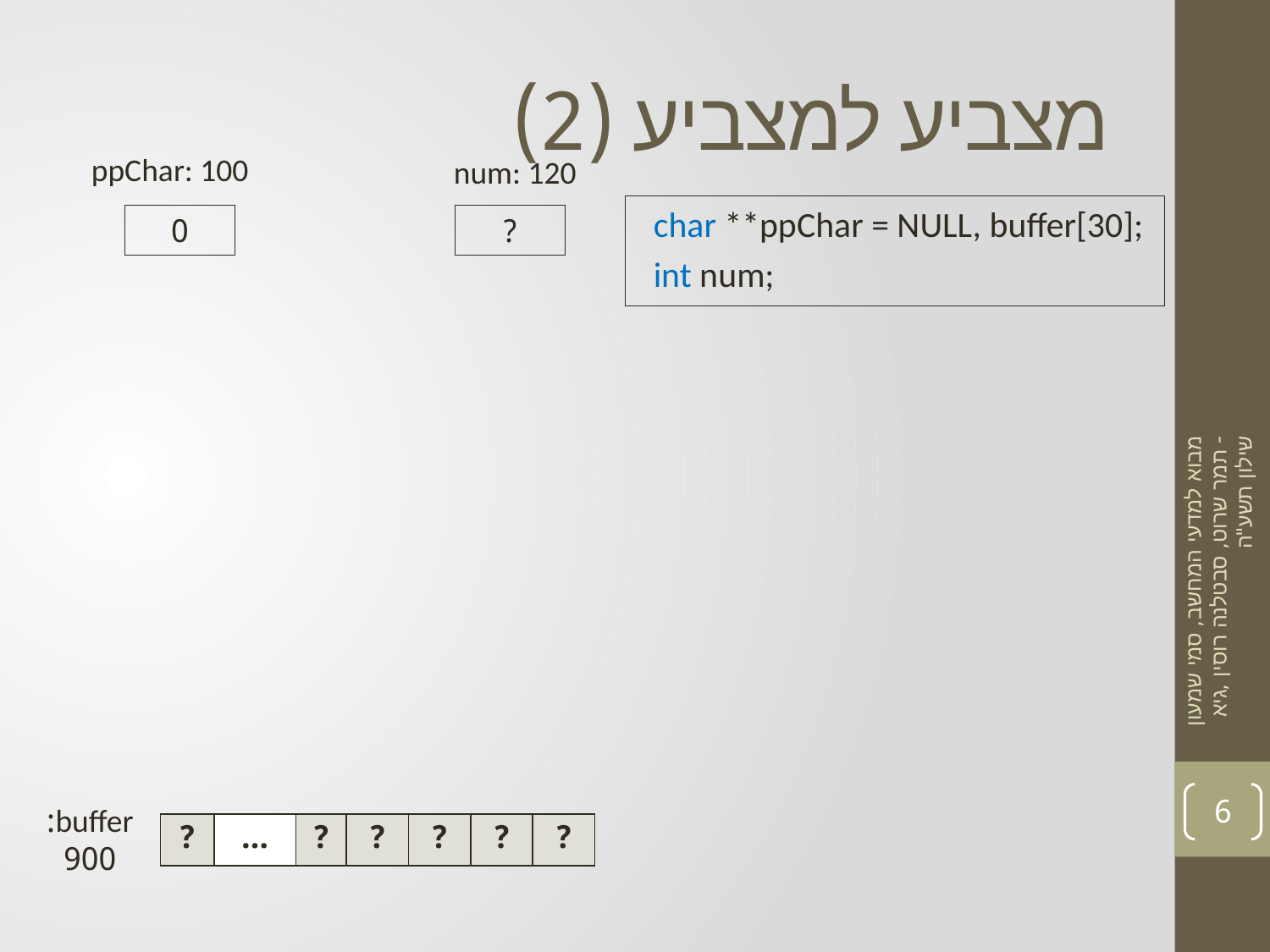

# מצביע למצביע (2)
ppChar: 100
num: 120
char **ppChar = NULL, buffer[30];
int num;
0
?
מבוא למדעי המחשב, סמי שמעון - תמר שרוט, סבטלנה רוסין ,גיא שילון תשע"ה
6
buffer:
900
| ? | … | ? | ? | ? | ? | ? |
| --- | --- | --- | --- | --- | --- | --- |